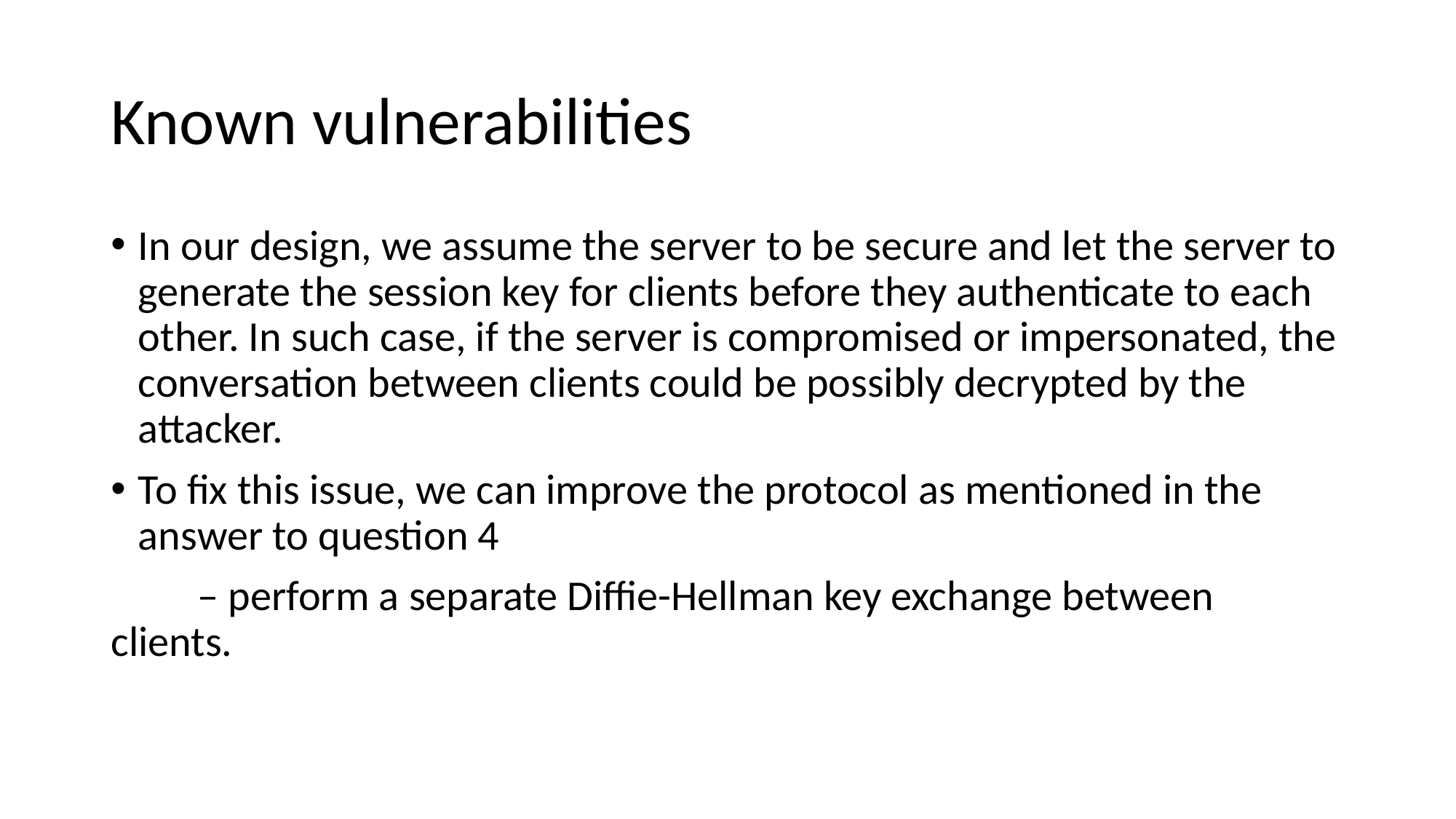

# Known vulnerabilities
In our design, we assume the server to be secure and let the server to generate the session key for clients before they authenticate to each other. In such case, if the server is compromised or impersonated, the conversation between clients could be possibly decrypted by the attacker.
To fix this issue, we can improve the protocol as mentioned in the answer to question 4
         – perform a separate Diffie-Hellman key exchange between clients.